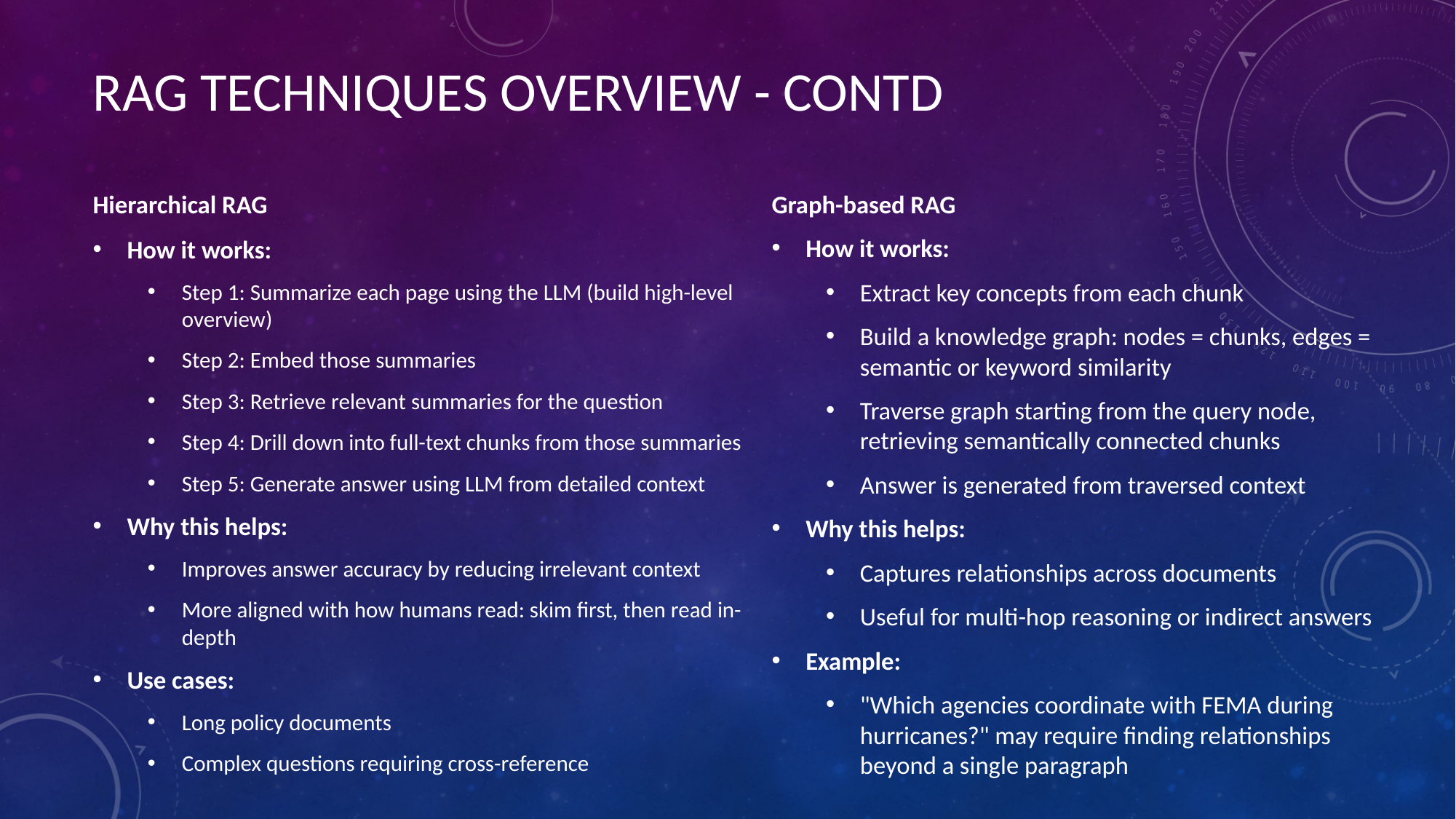

# RAG Techniques Overview - Contd
Graph-based RAG
How it works:
Extract key concepts from each chunk
Build a knowledge graph: nodes = chunks, edges = semantic or keyword similarity
Traverse graph starting from the query node, retrieving semantically connected chunks
Answer is generated from traversed context
Why this helps:
Captures relationships across documents
Useful for multi-hop reasoning or indirect answers
Example:
"Which agencies coordinate with FEMA during hurricanes?" may require finding relationships beyond a single paragraph

Hierarchical RAG
How it works:
Step 1: Summarize each page using the LLM (build high-level overview)
Step 2: Embed those summaries
Step 3: Retrieve relevant summaries for the question
Step 4: Drill down into full-text chunks from those summaries
Step 5: Generate answer using LLM from detailed context
Why this helps:
Improves answer accuracy by reducing irrelevant context
More aligned with how humans read: skim first, then read in-depth
Use cases:
Long policy documents
Complex questions requiring cross-reference